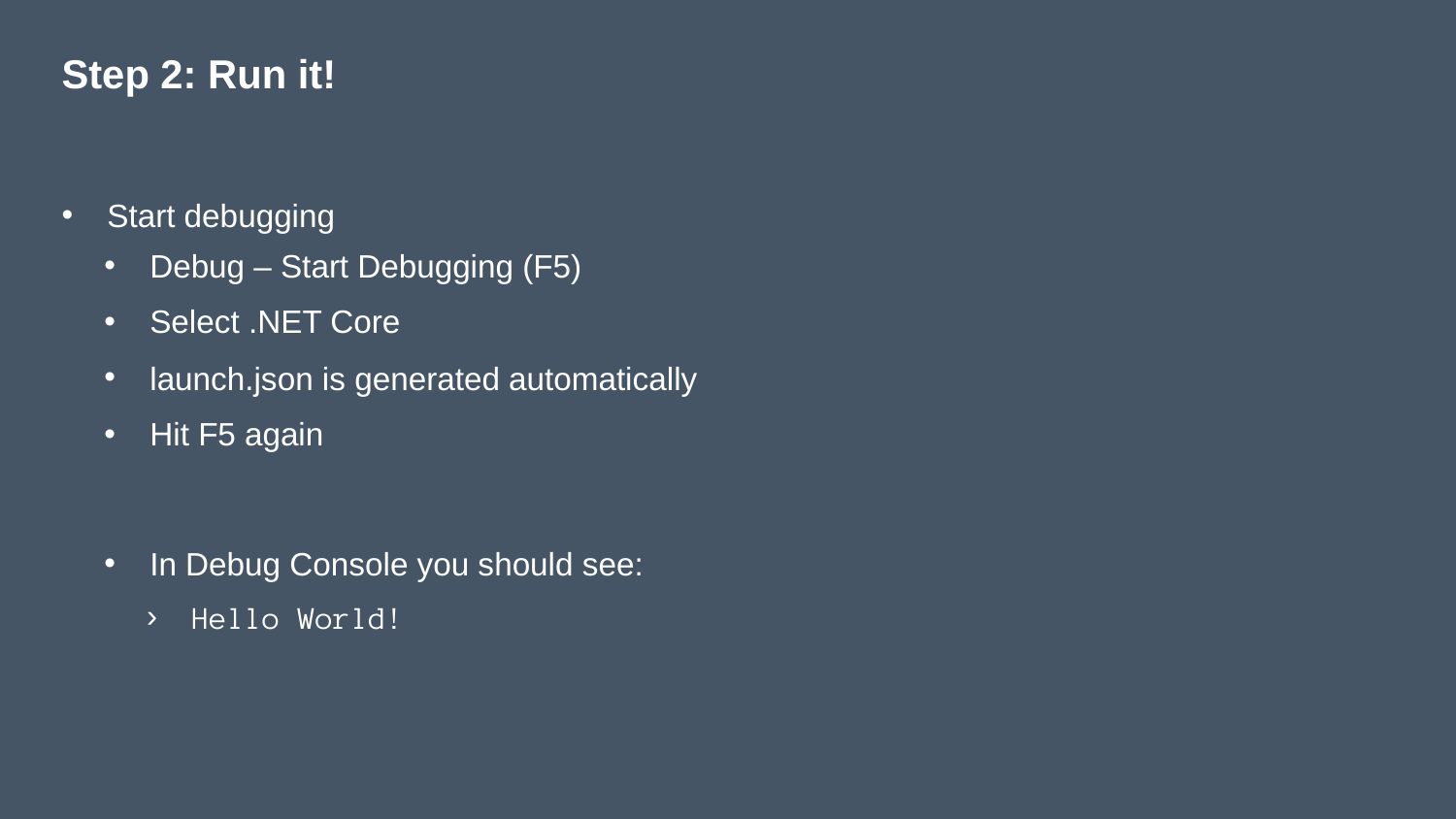

# Step 2: Run it!
Start debugging
Debug – Start Debugging (F5)
Select .NET Core
launch.json is generated automatically
Hit F5 again

In Debug Console you should see:
Hello World!